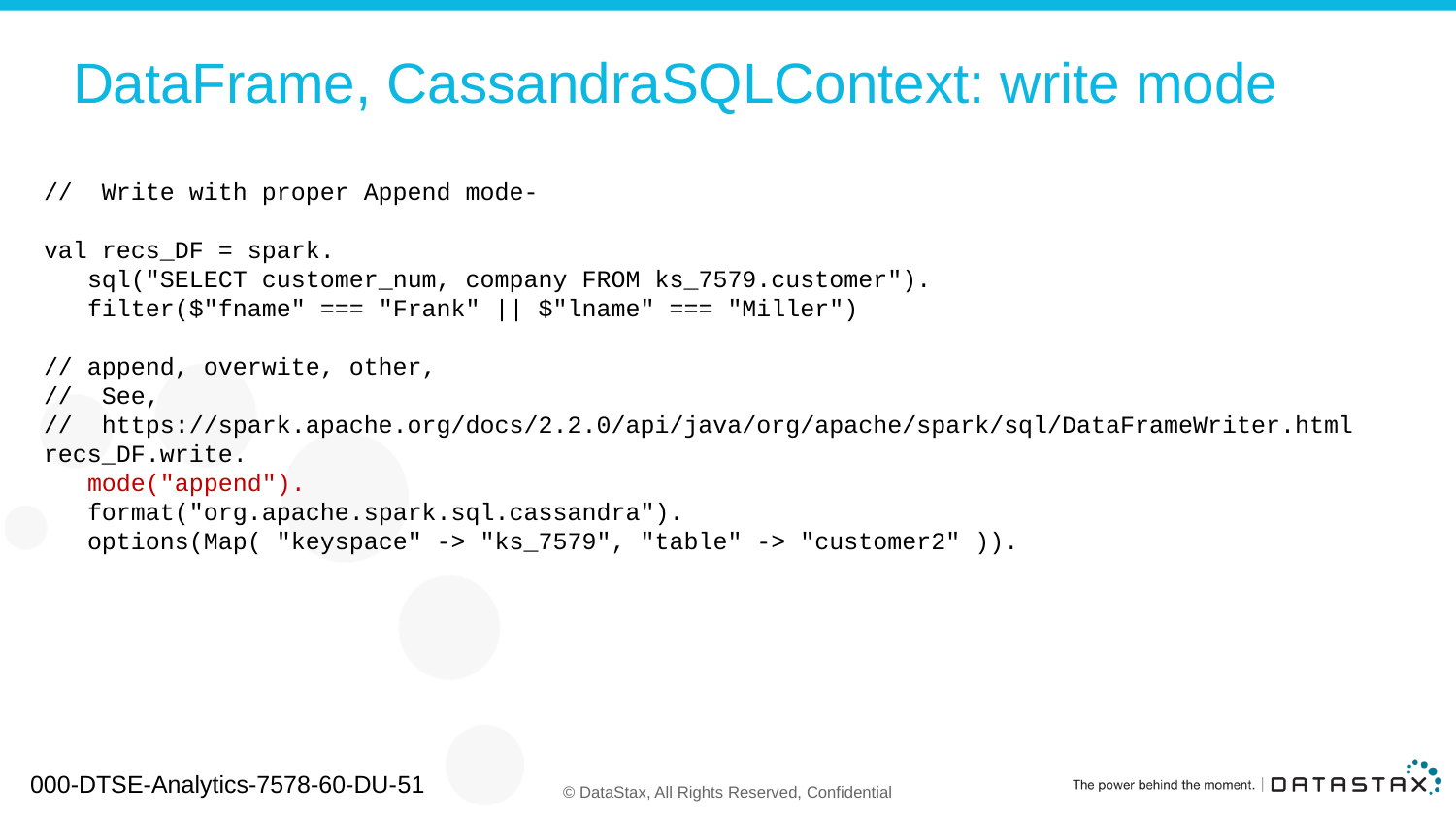

# DataFrame, CassandraSQLContext: write mode
//  Write with proper Append mode-

val recs_DF = spark.
   sql("SELECT customer_num, company FROM ks_7579.customer").
   filter($"fname" === "Frank" || $"lname" === "Miller")

// append, overwite, other,
//  See,
//  https://spark.apache.org/docs/2.2.0/api/java/org/apache/spark/sql/DataFrameWriter.html
recs_DF.write.
   mode("append").
   format("org.apache.spark.sql.cassandra").
   options(Map( "keyspace" -> "ks_7579", "table" -> "customer2" )).

000-DTSE-Analytics-7578-60-DU-51